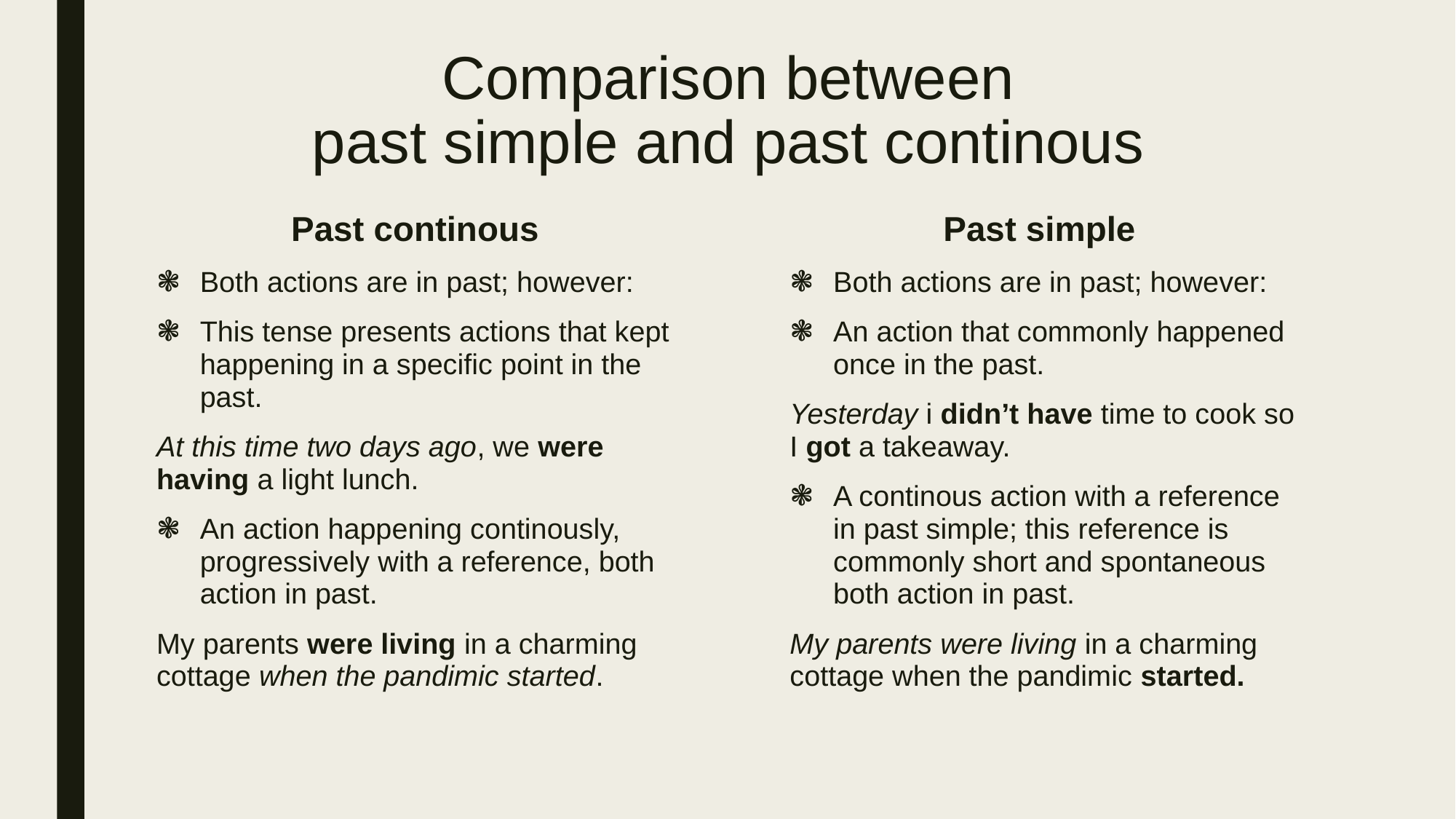

# Comparison between past simple and past continous
Past continous
Both actions are in past; however:
This tense presents actions that kept happening in a specific point in the past.
At this time two days ago, we were having a light lunch.
An action happening continously, progressively with a reference, both action in past.
My parents were living in a charming cottage when the pandimic started.
Past simple
Both actions are in past; however:
An action that commonly happened once in the past.
Yesterday i didn’t have time to cook so I got a takeaway.
A continous action with a reference in past simple; this reference is commonly short and spontaneous both action in past.
My parents were living in a charming cottage when the pandimic started.